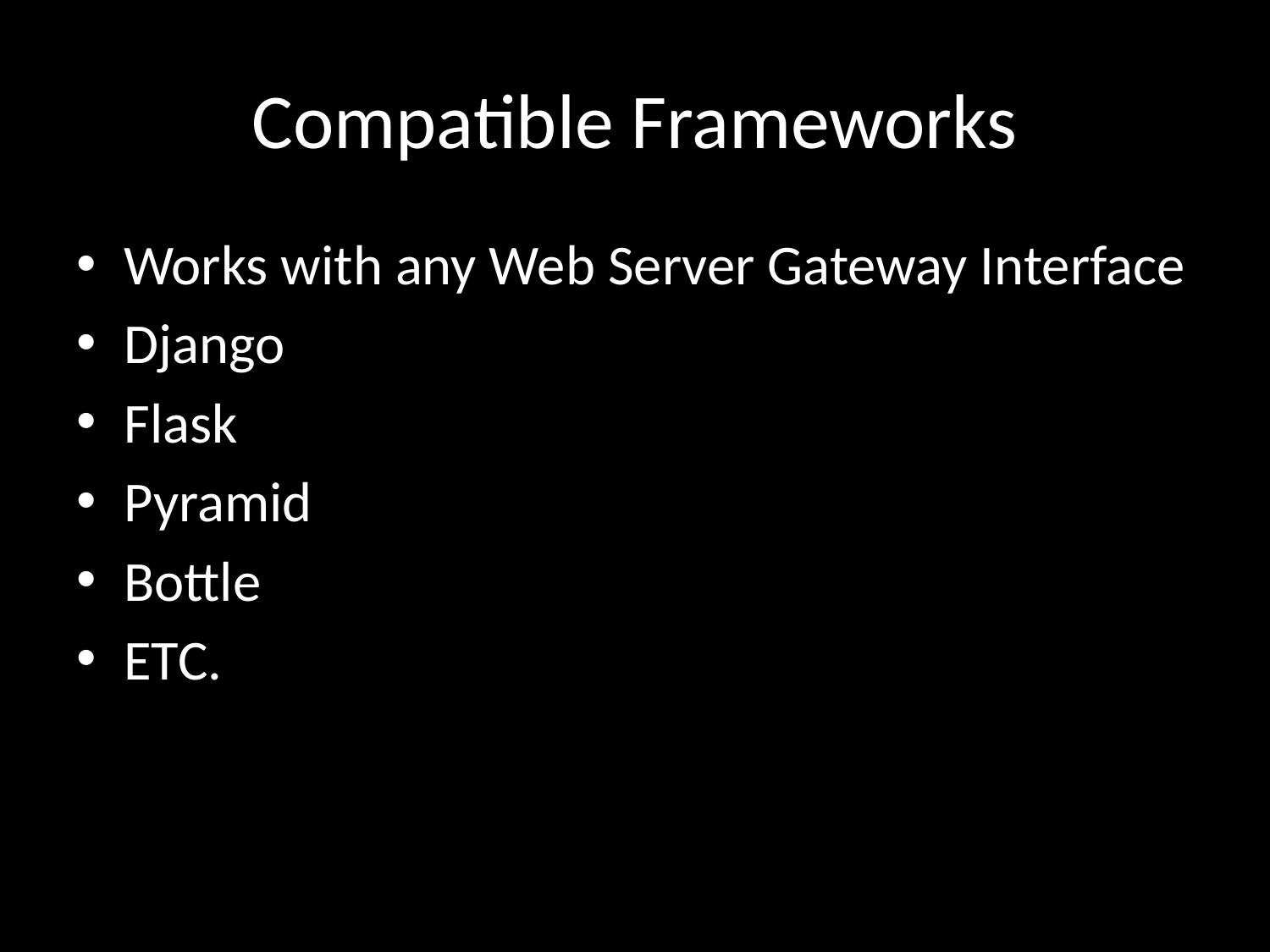

# Compatible Frameworks
Works with any Web Server Gateway Interface
Django
Flask
Pyramid
Bottle
ETC.